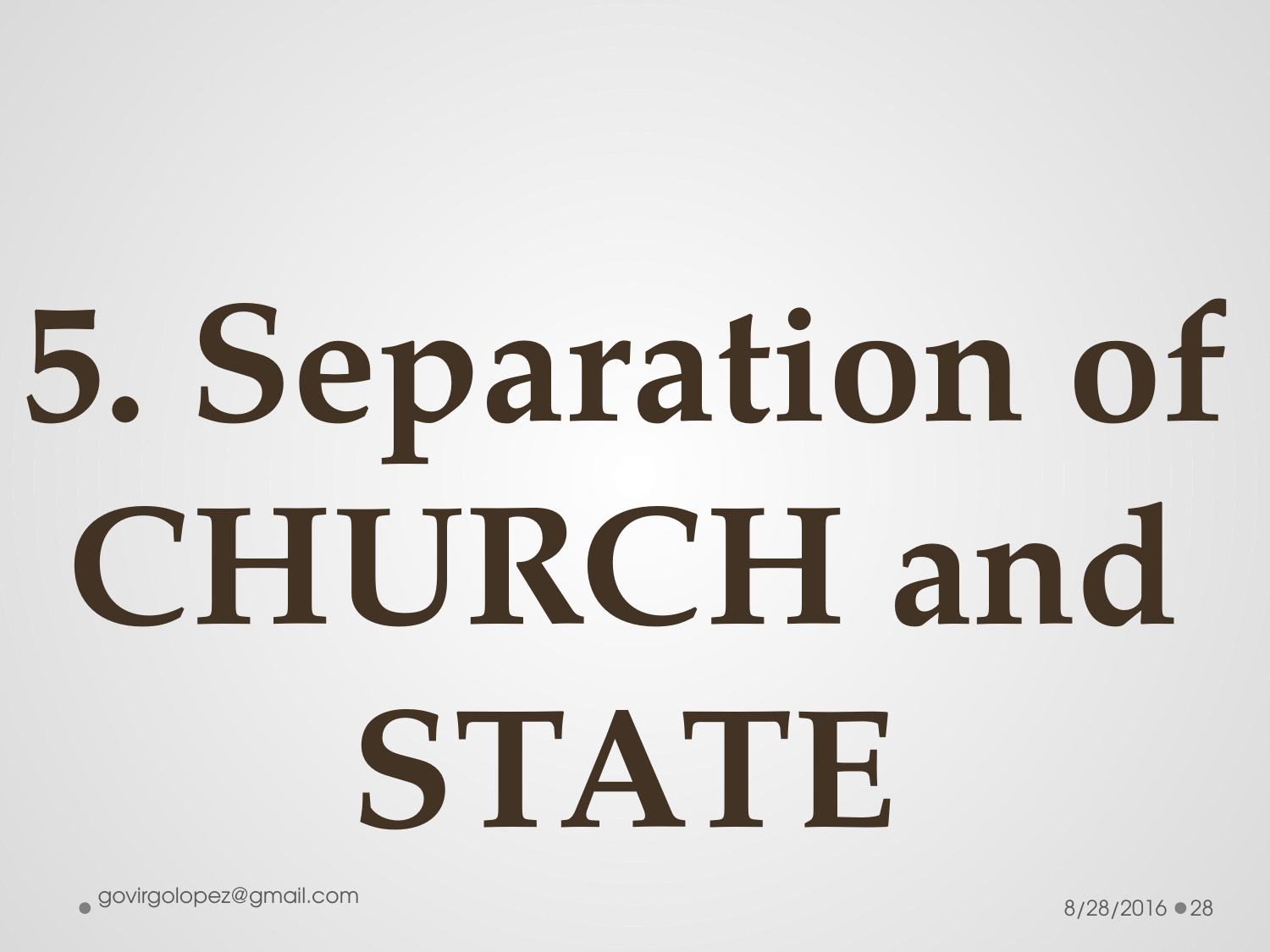

# 5. Separation of CHURCH and STATE
govirgolopez@gmail.com

8/28/2016
28